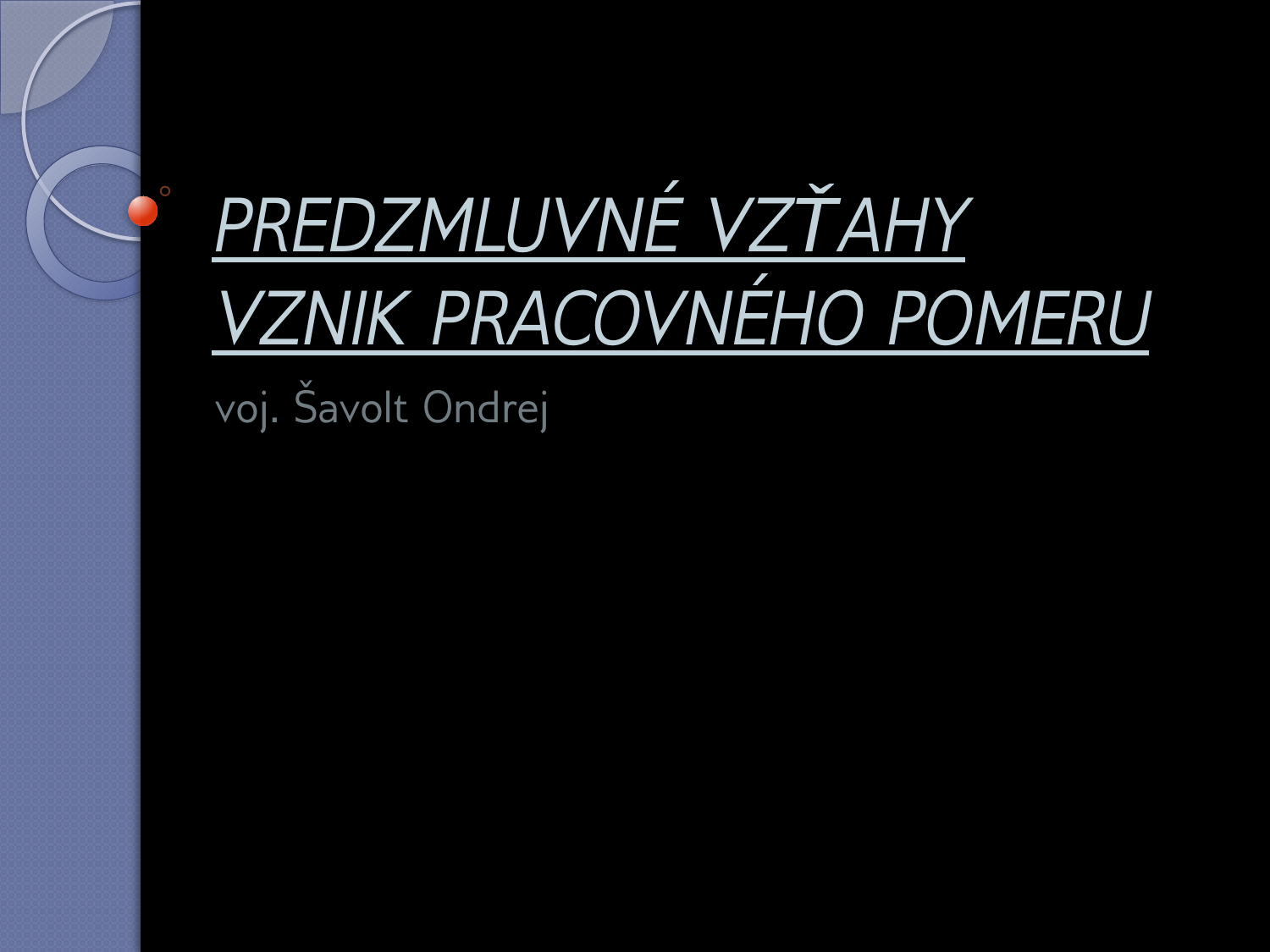

# PREDZMLUVNÉ VZŤAHY VZNIK PRACOVNÉHO POMERU
voj. Šavolt Ondrej